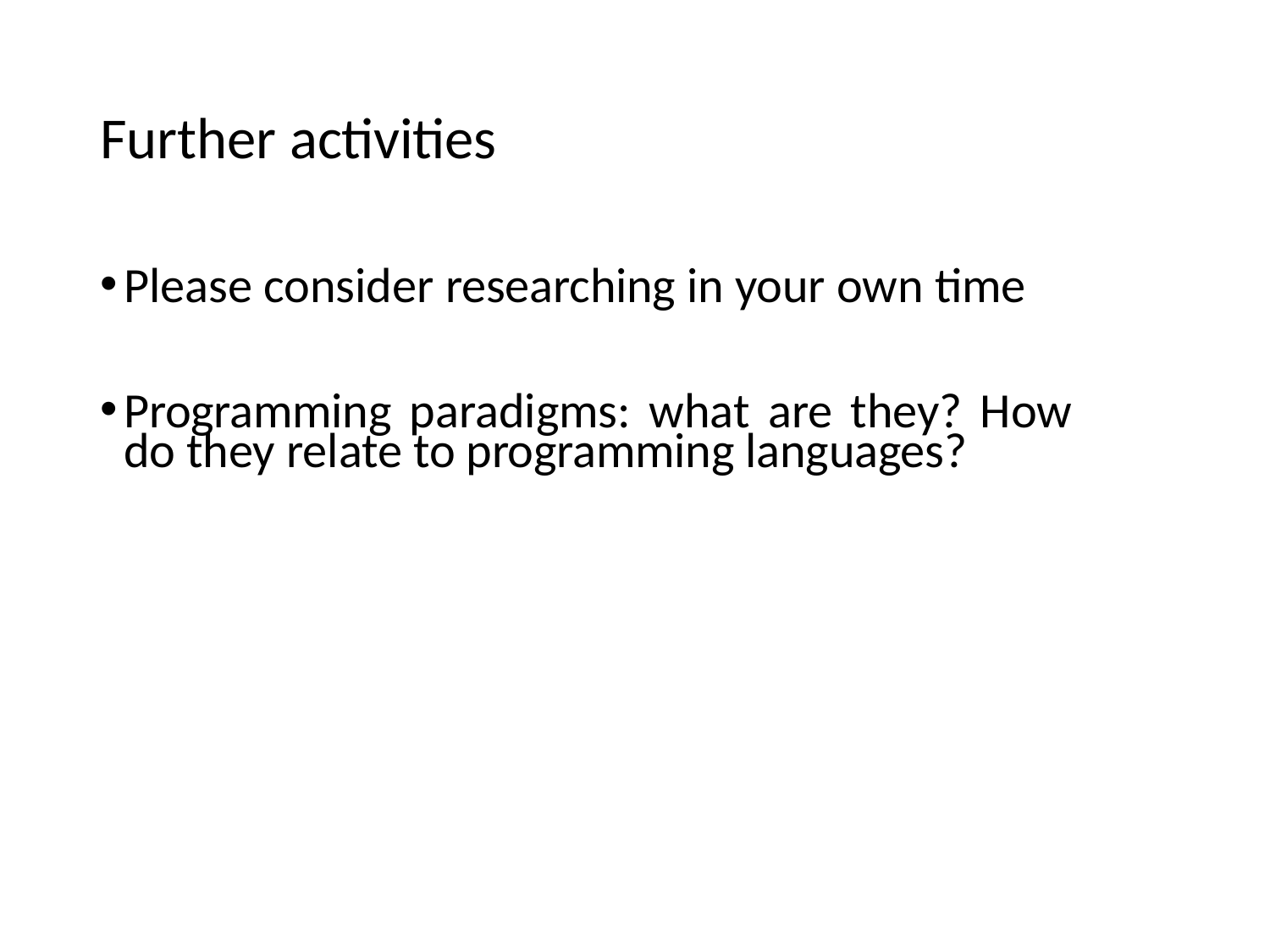

# Further activities
Please consider researching in your own time

Programming paradigms: what are they? How do they relate to programming languages?